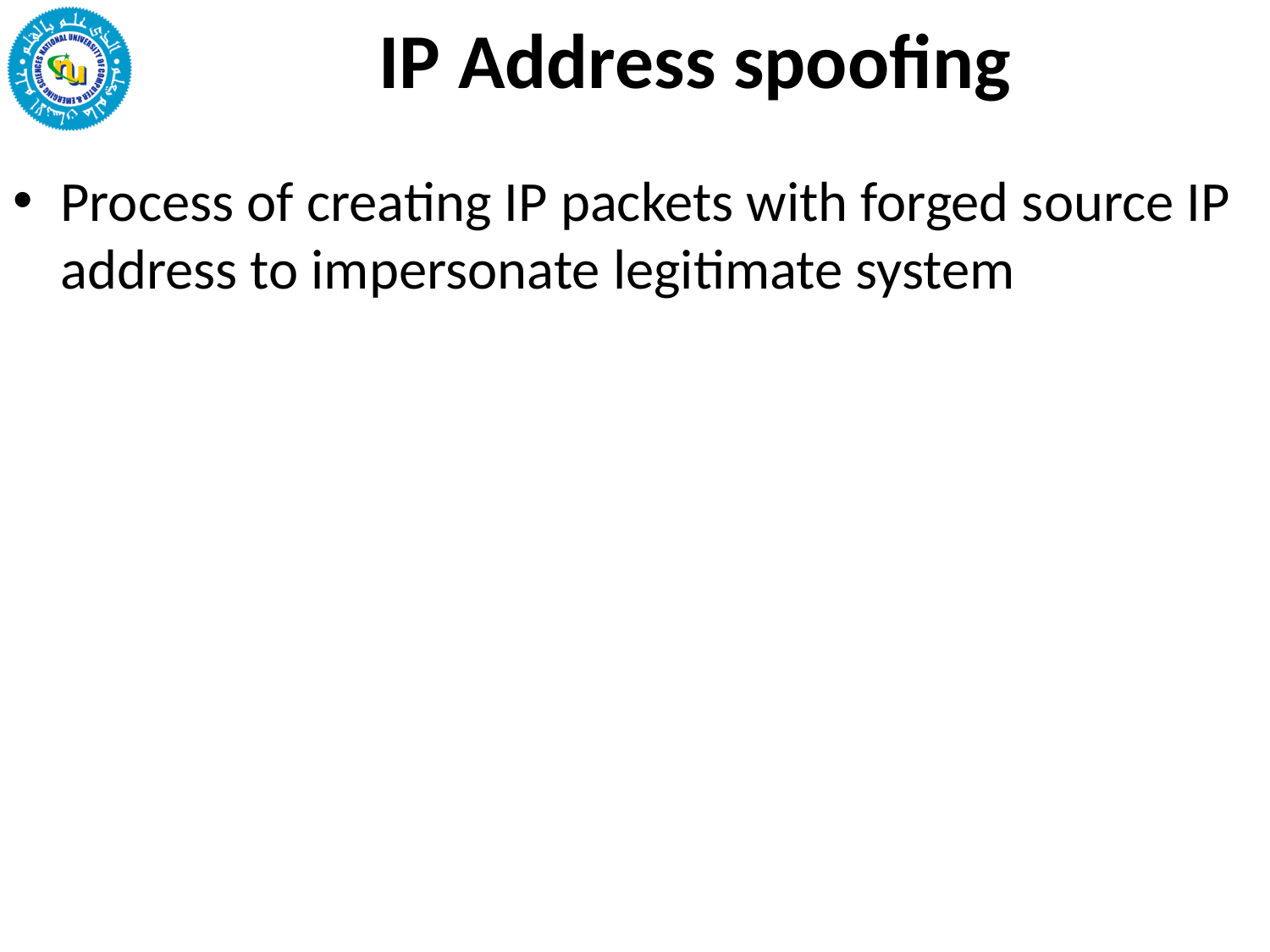

# IP Address spoofing
Process of creating IP packets with forged source IP address to impersonate legitimate system